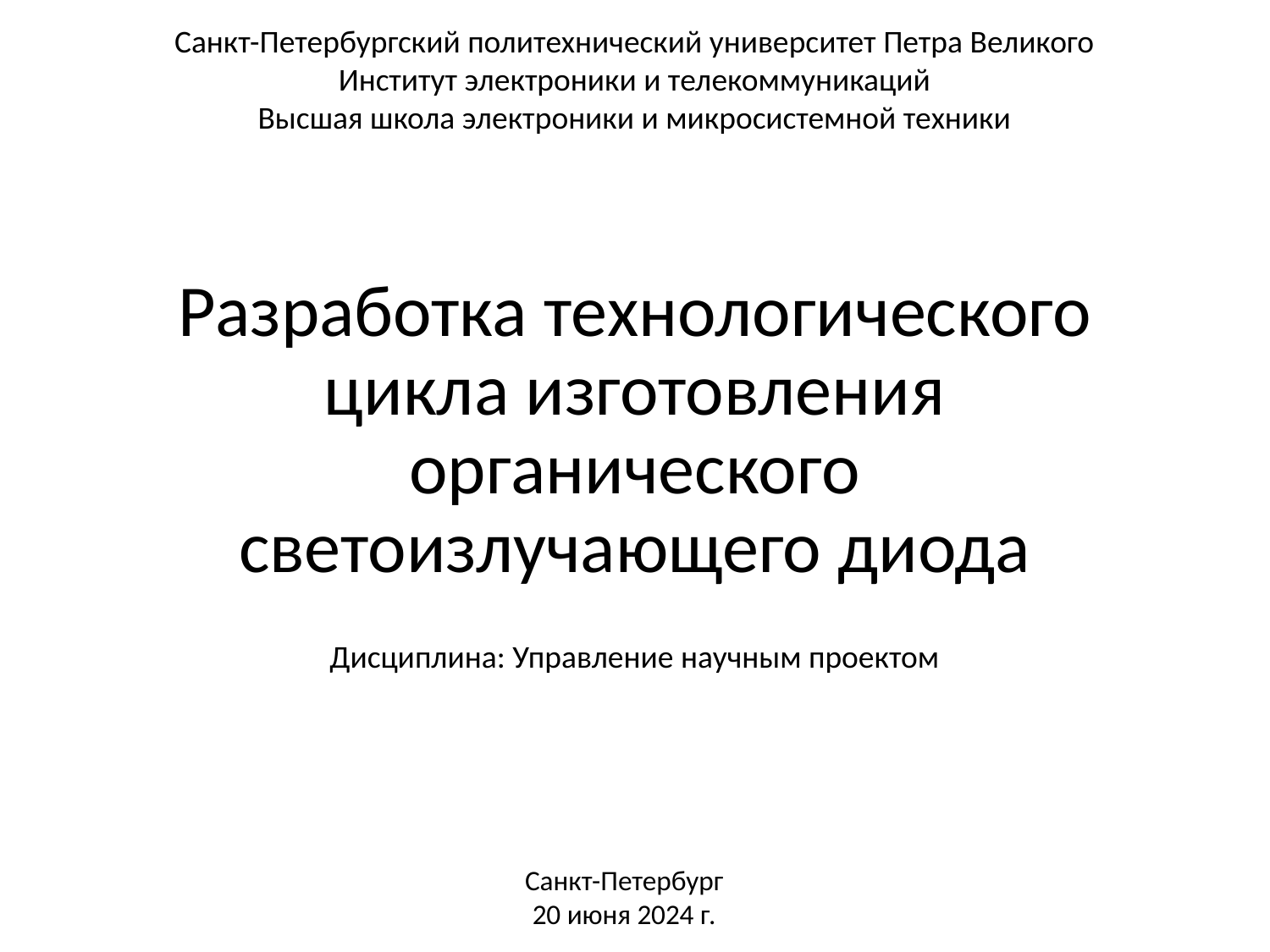

Санкт-Петербургский политехнический университет Петра Великого
Институт электроники и телекоммуникаций
Высшая школа электроники и микросистемной техники
# Разработка технологического цикла изготовления органического светоизлучающего диода
Дисциплина: Управление научным проектом

Санкт-Петербург
20 июня 2024 г.